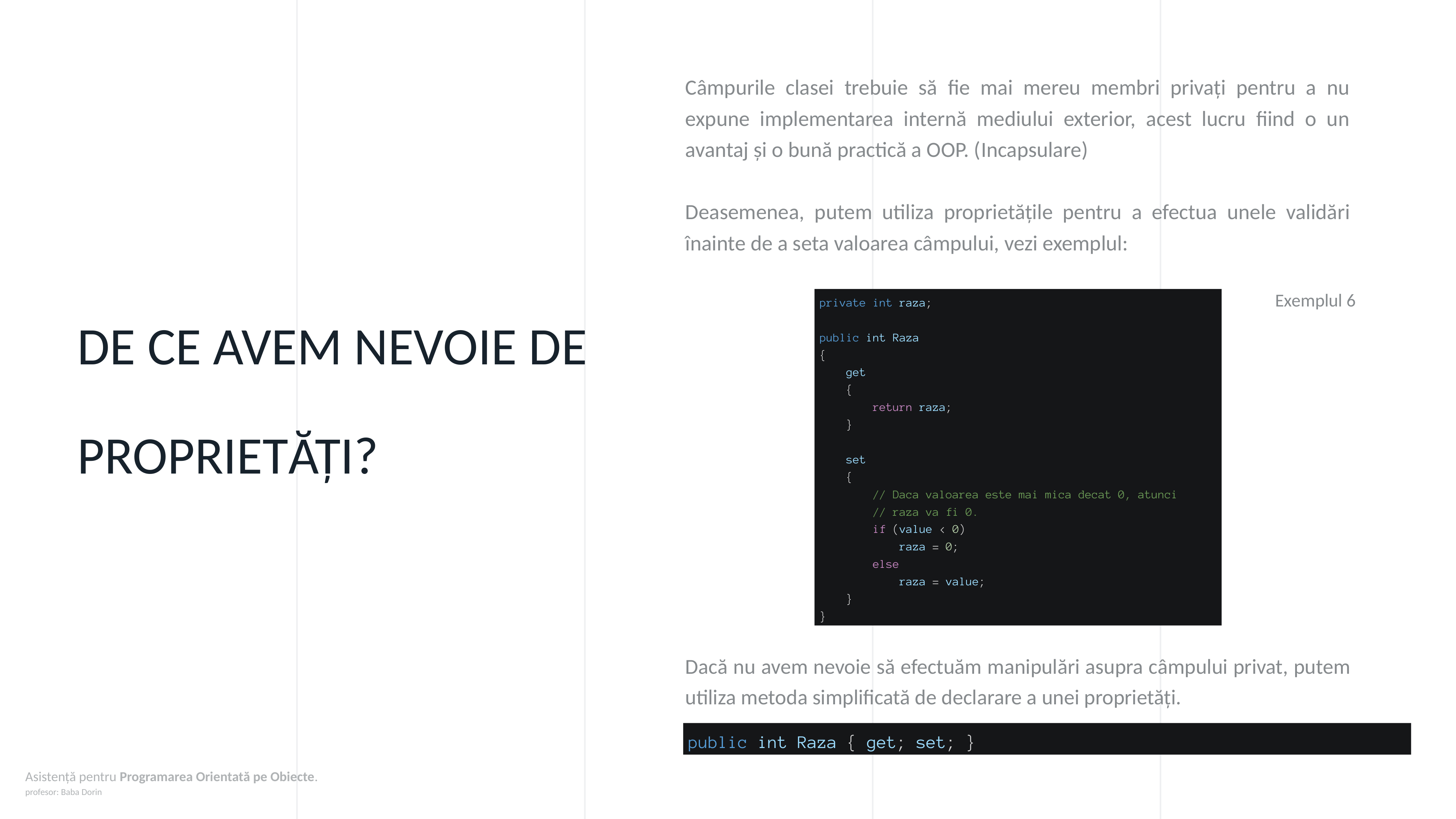

Câmpurile clasei trebuie să fie mai mereu membri privați pentru a nu expune implementarea internă mediului exterior, acest lucru fiind o un avantaj și o bună practică a OOP. (Incapsulare)

Deasemenea, putem utiliza proprietățile pentru a efectua unele validări înainte de a seta valoarea câmpului, vezi exemplul:

Exemplul 6
private int raza;
public int Raza
{
    get
    {
        return raza;
    }
    set
    {
        // Daca valoarea este mai mica decat 0, atunci
        // raza va fi 0.
        if (value < 0)
            raza = 0;
        else
            raza = value;
    }
}
De ce avem nevoie de proprietăți?
Dacă nu avem nevoie să efectuăm manipulări asupra câmpului privat, putem utiliza metoda simplificată de declarare a unei proprietăți.
public int Raza { get; set; }
10